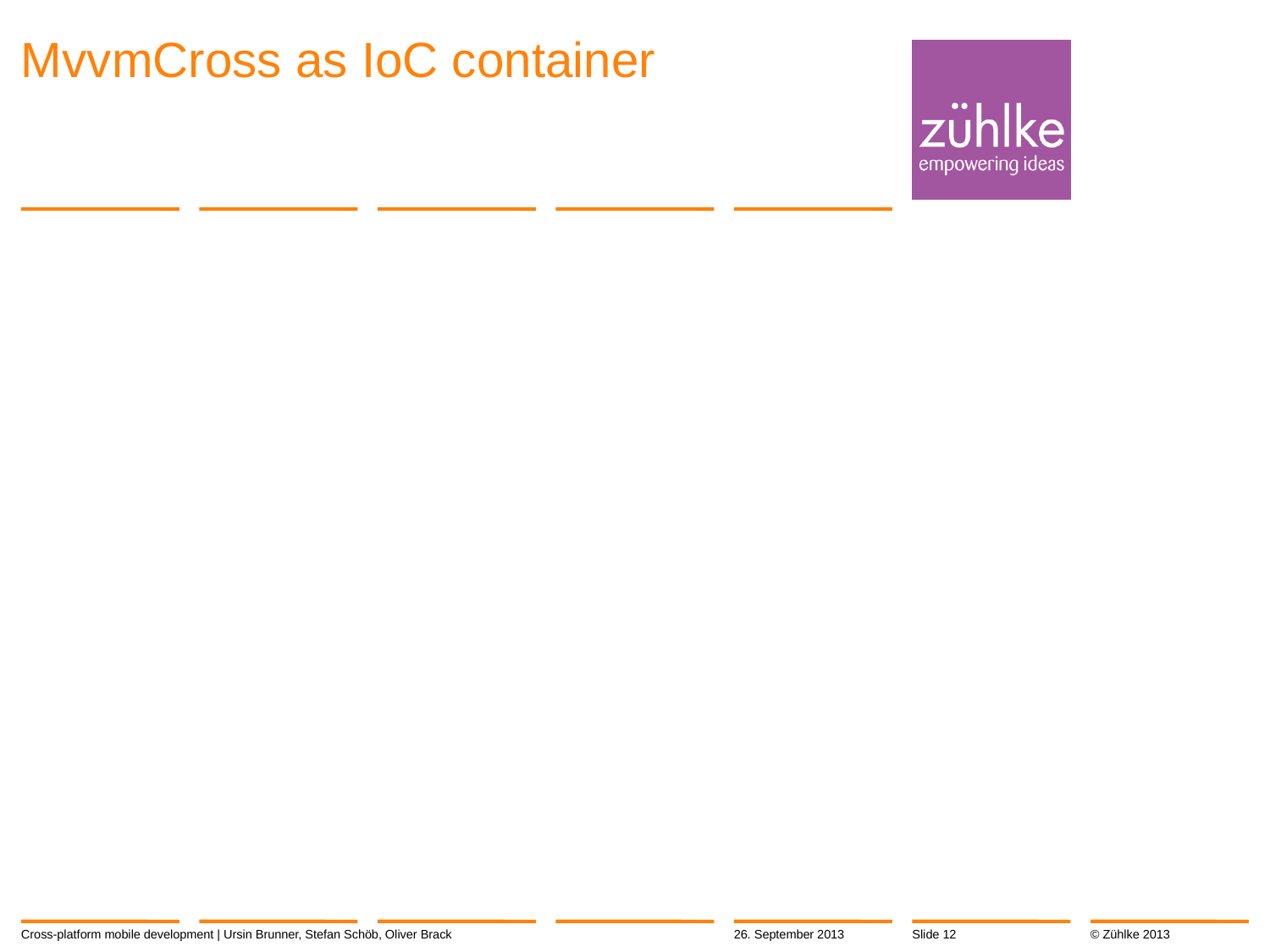

# MvvmCross as IoC container

Cross-platform mobile development | Ursin Brunner, Stefan Schöb, Oliver Brack
26. September 2013
Slide 12